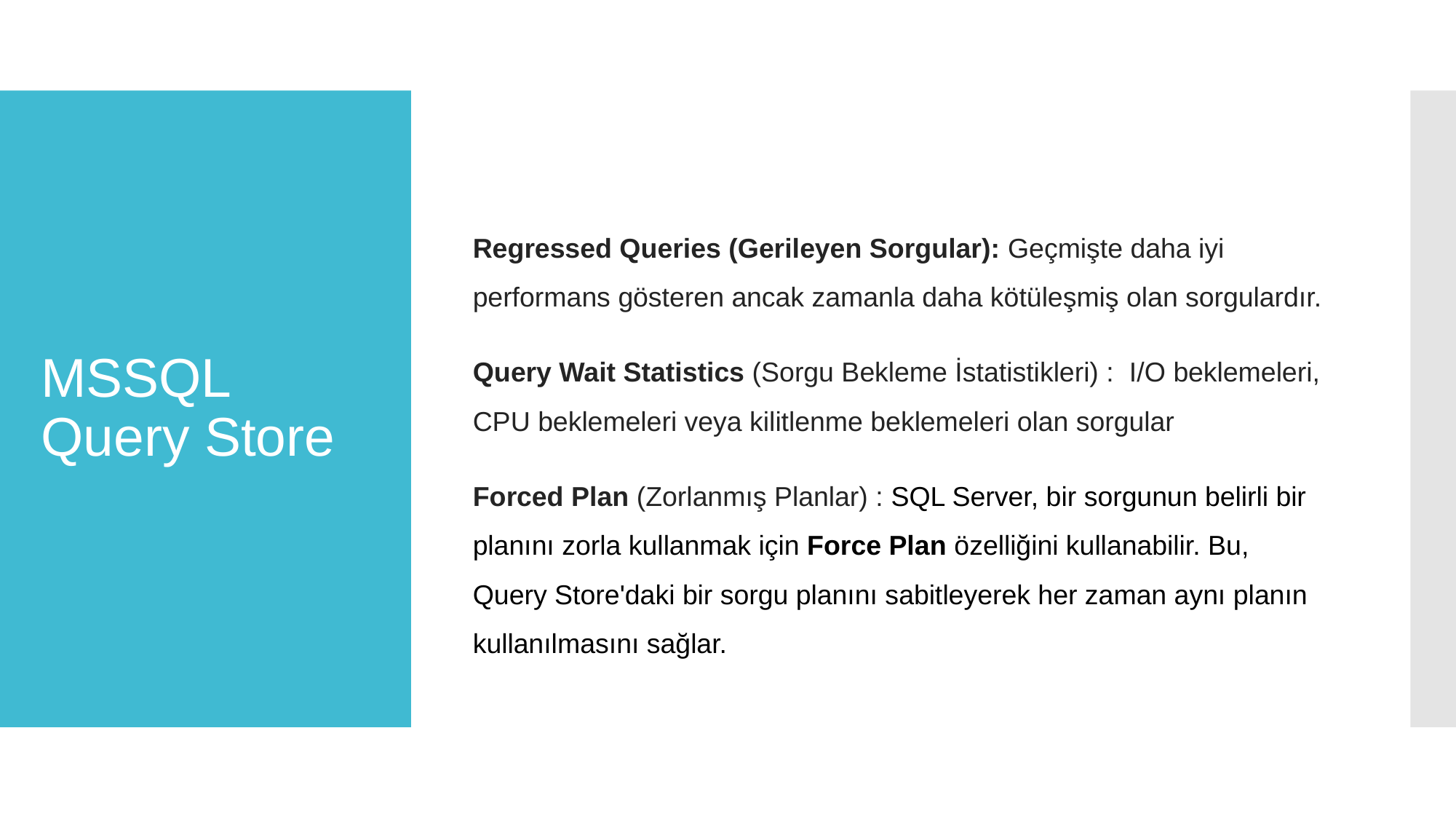

Regressed Queries (Gerileyen Sorgular): Geçmişte daha iyi performans gösteren ancak zamanla daha kötüleşmiş olan sorgulardır.
Query Wait Statistics (Sorgu Bekleme İstatistikleri) :  I/O beklemeleri, CPU beklemeleri veya kilitlenme beklemeleri olan sorgular
Forced Plan (Zorlanmış Planlar) : SQL Server, bir sorgunun belirli bir planını zorla kullanmak için Force Plan özelliğini kullanabilir. Bu, Query Store'daki bir sorgu planını sabitleyerek her zaman aynı planın kullanılmasını sağlar.

# MSSQL
Query Store